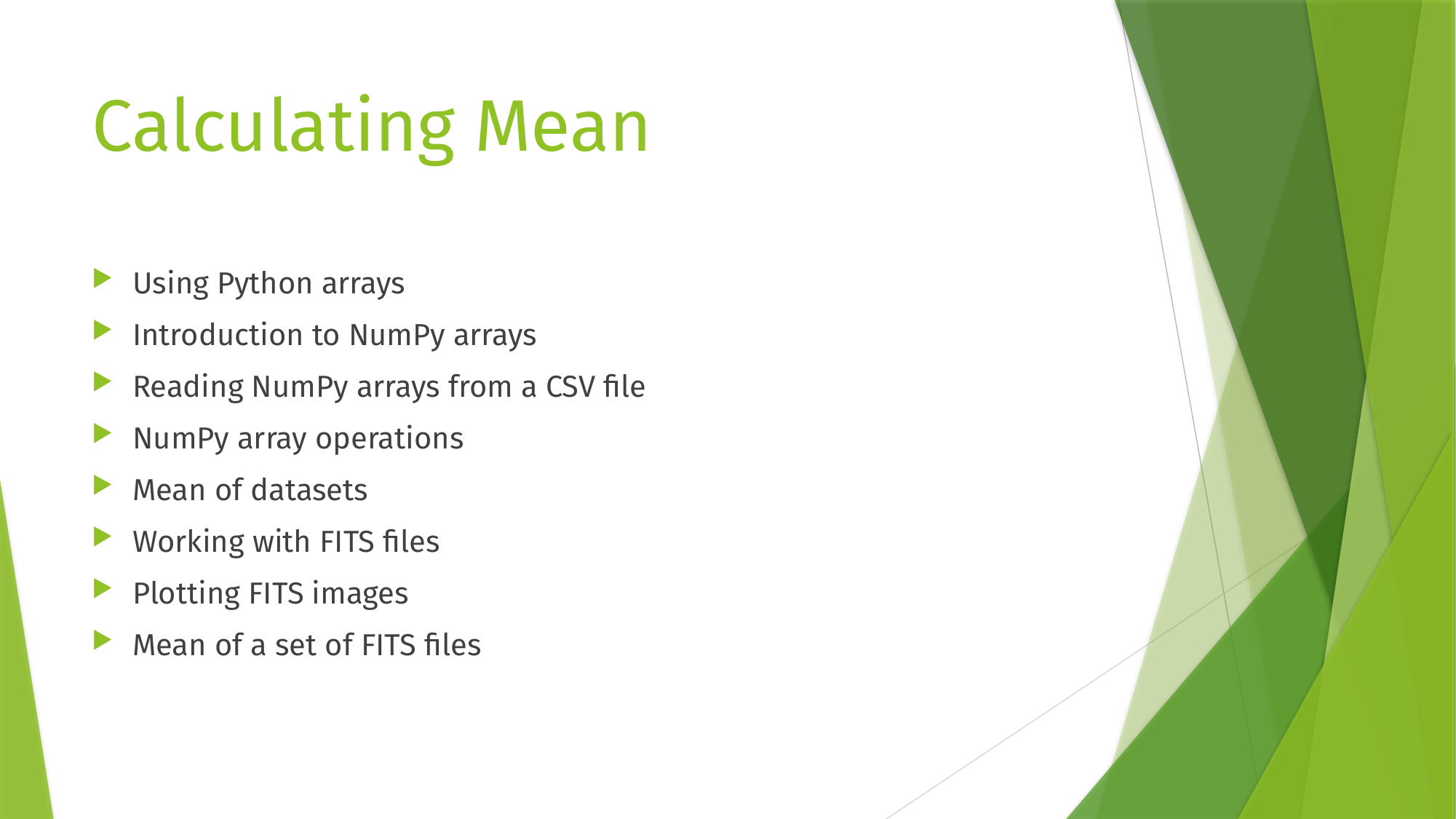

# Calculating Mean
Using Python arrays
Introduction to NumPy arrays
Reading NumPy arrays from a CSV file
NumPy array operations
Mean of datasets
Working with FITS files
Plotting FITS images
Mean of a set of FITS files